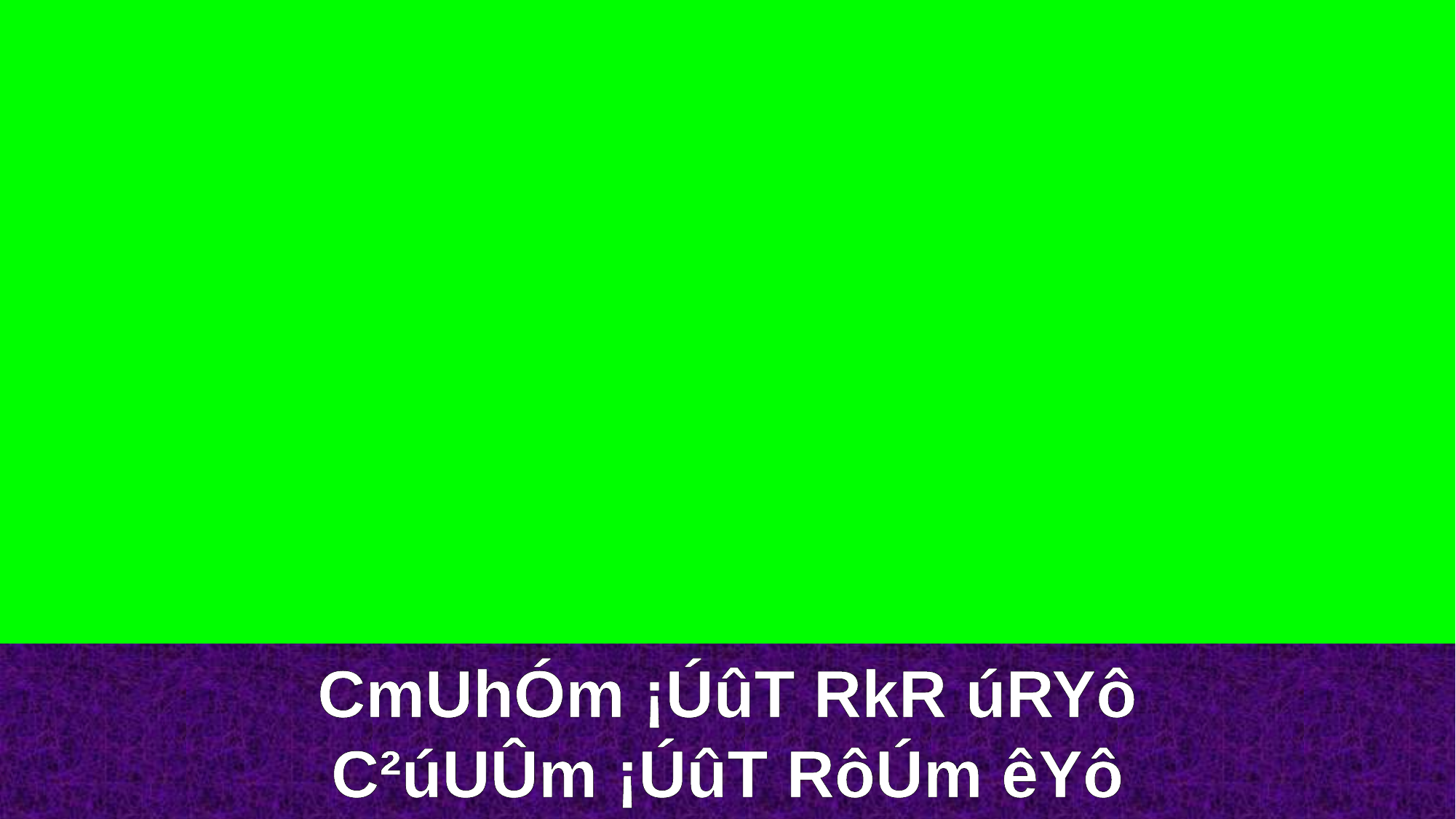

CmUhÓm ¡ÚûT RkR úRYô
C²úUÛm ¡ÚûT RôÚm êYô